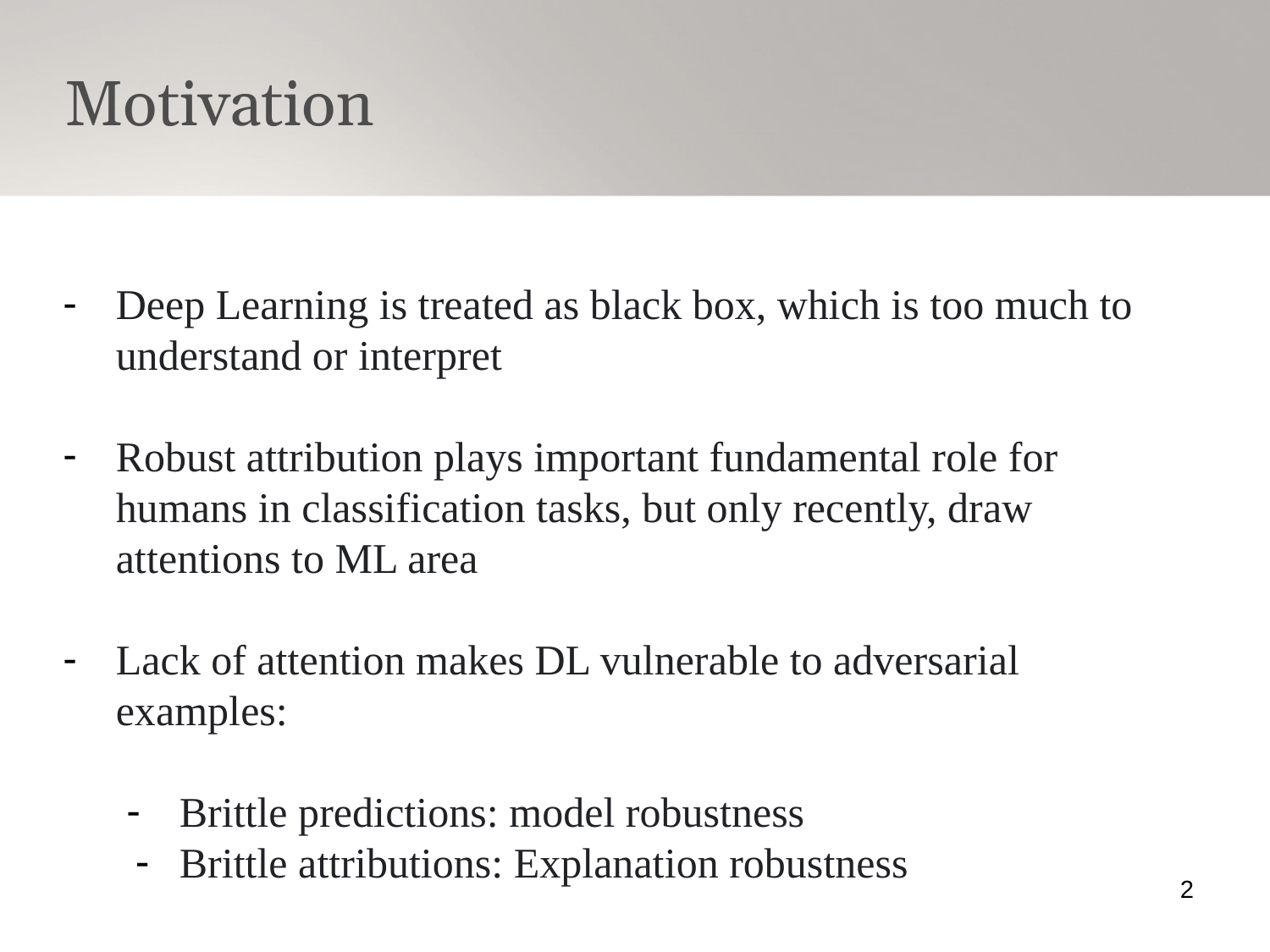

Motivation
Deep Learning is treated as black box, which is too much to understand or interpret

Robust attribution plays important fundamental role for humans in classification tasks, but only recently, draw attentions to ML area

Lack of attention makes DL vulnerable to adversarial examples:

Brittle predictions: model robustness
Brittle attributions: Explanation robustness
2